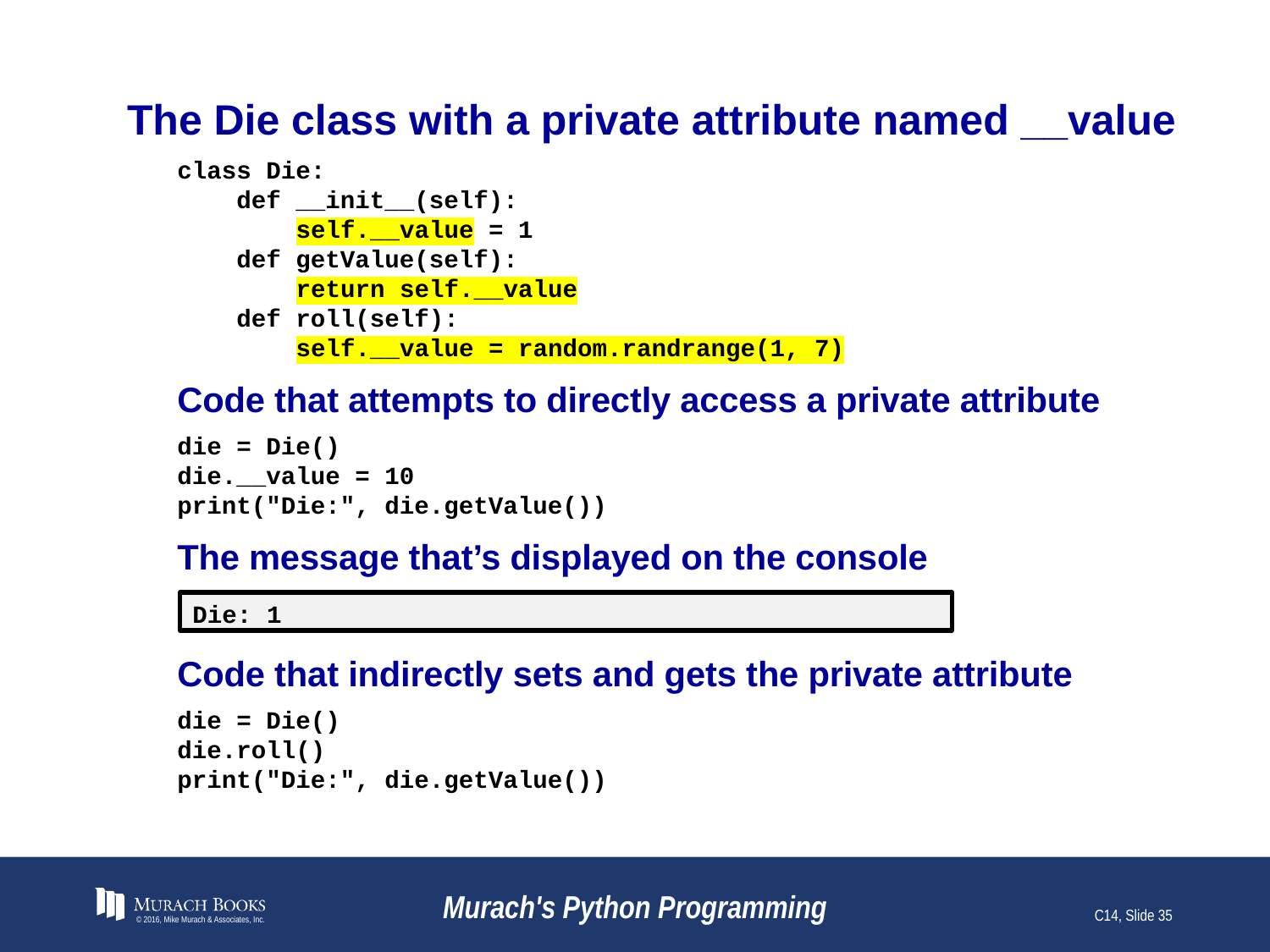

# The Die class with a private attribute named __value
class Die:
    def __init__(self):
        self.__value = 1
    def getValue(self):
        return self.__value
    def roll(self):
        self.__value = random.randrange(1, 7)
Code that attempts to directly access a private attribute
die = Die()
die.__value = 10
print("Die:", die.getValue())
The message that’s displayed on the console

Die: 1

Code that indirectly sets and gets the private attribute
die = Die()
die.roll()
print("Die:", die.getValue())

© 2016, Mike Murach & Associates, Inc.
Murach's Python Programming

C14, Slide 35